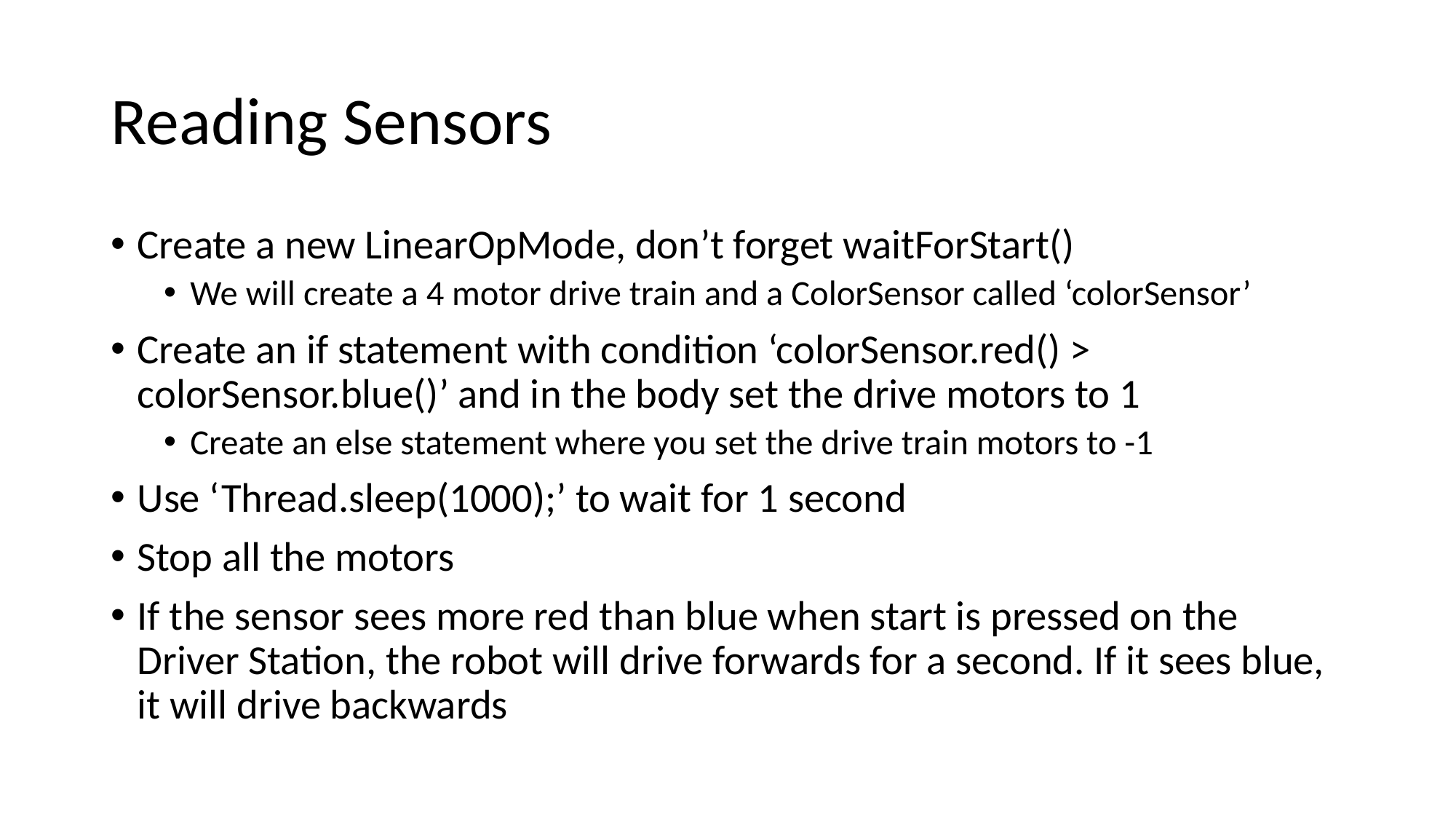

# Reading Sensors
Create a new LinearOpMode, don’t forget waitForStart()
We will create a 4 motor drive train and a ColorSensor called ‘colorSensor’
Create an if statement with condition ‘colorSensor.red() > colorSensor.blue()’ and in the body set the drive motors to 1
Create an else statement where you set the drive train motors to -1
Use ‘Thread.sleep(1000);’ to wait for 1 second
Stop all the motors
If the sensor sees more red than blue when start is pressed on the Driver Station, the robot will drive forwards for a second. If it sees blue, it will drive backwards